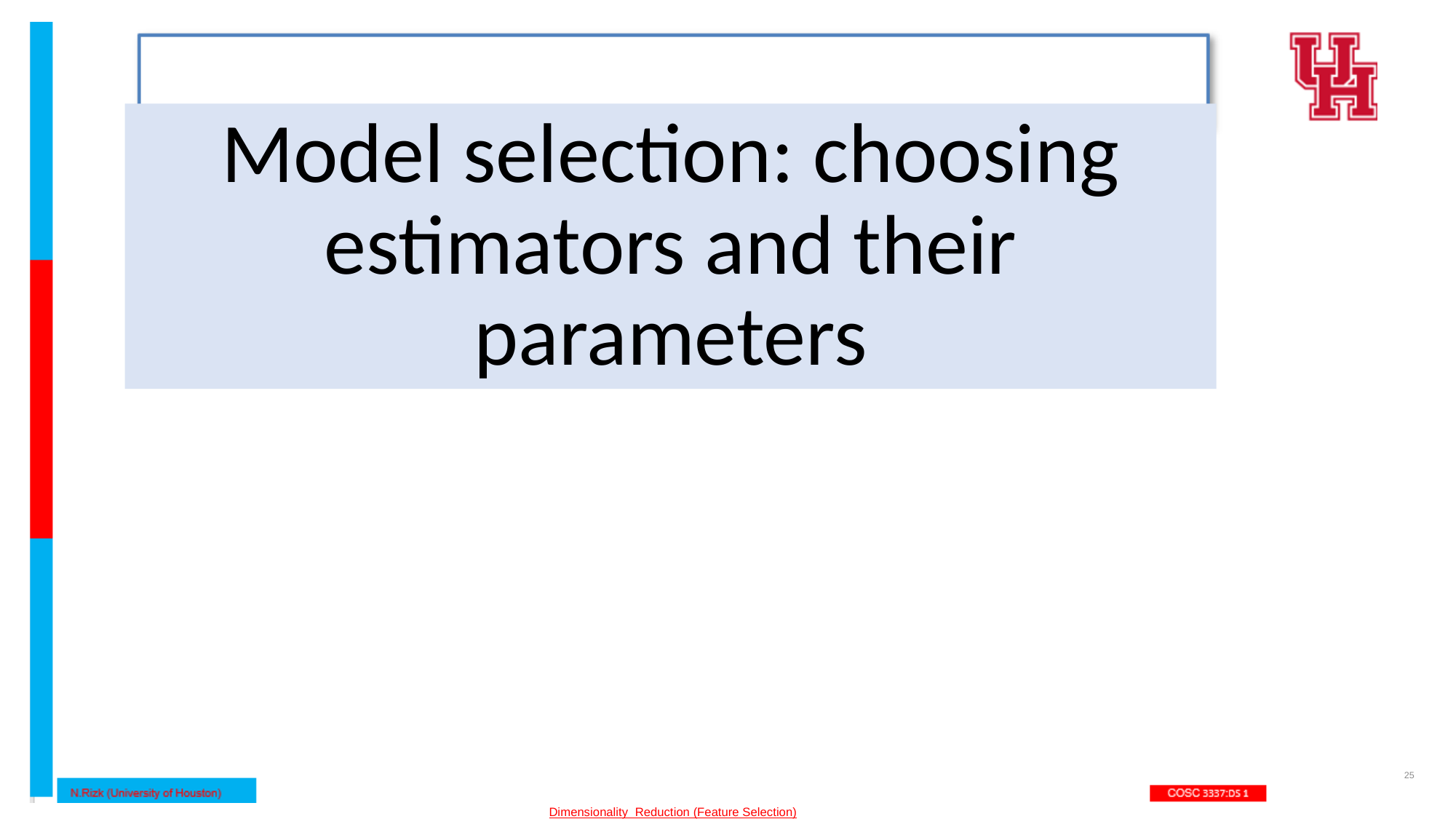

# Model selection: choosing estimators and their parameters
25
Dimensionality  Reduction (Feature Selection)